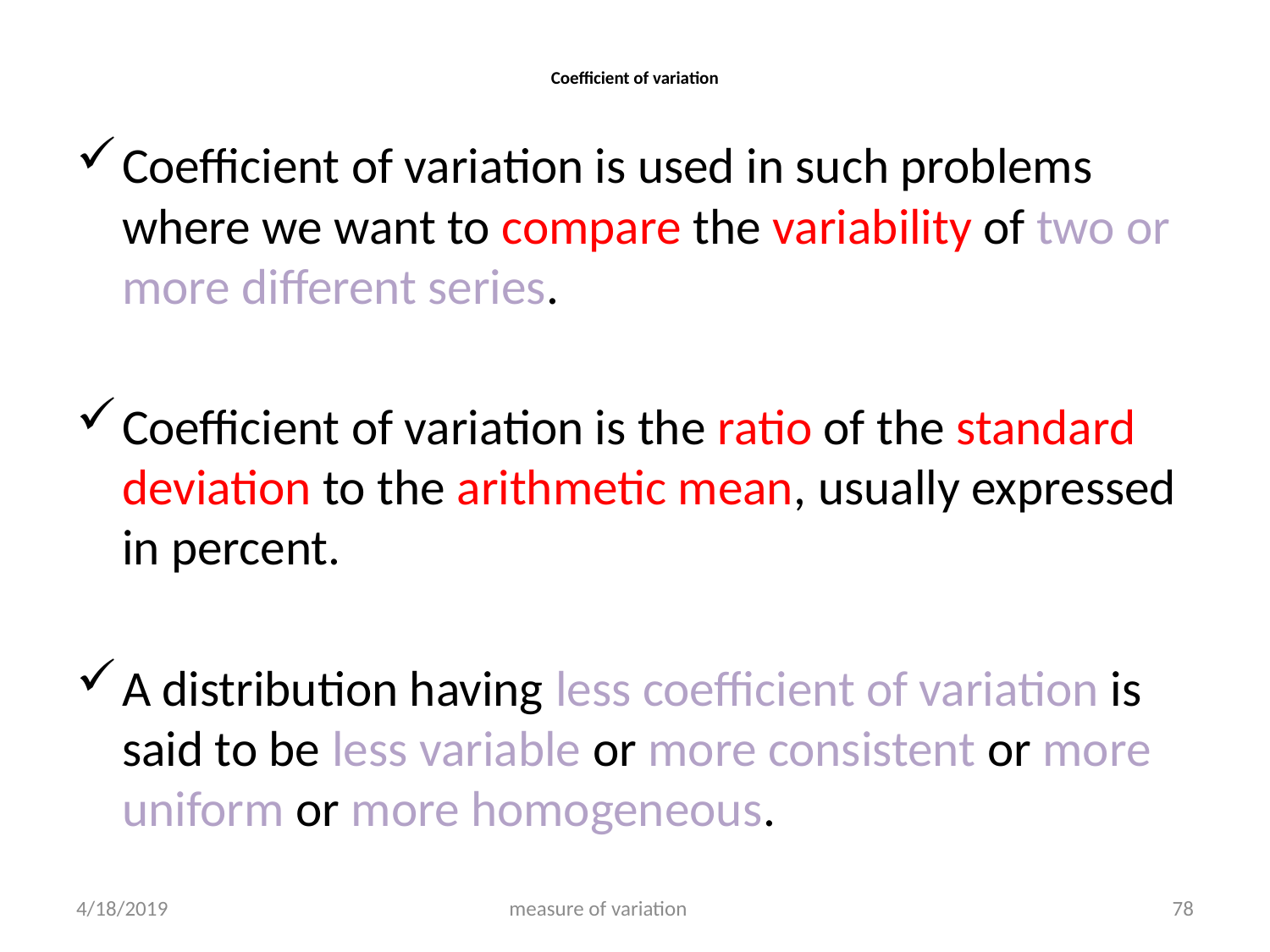

# Coefficient of variation
Coefficient of variation is used in such problems where we want to compare the variability of two or more different series.

Coefficient of variation is the ratio of the standard deviation to the arithmetic mean, usually expressed in percent.

A distribution having less coefficient of variation is said to be less variable or more consistent or more uniform or more homogeneous.
4/18/2019
measure of variation
78